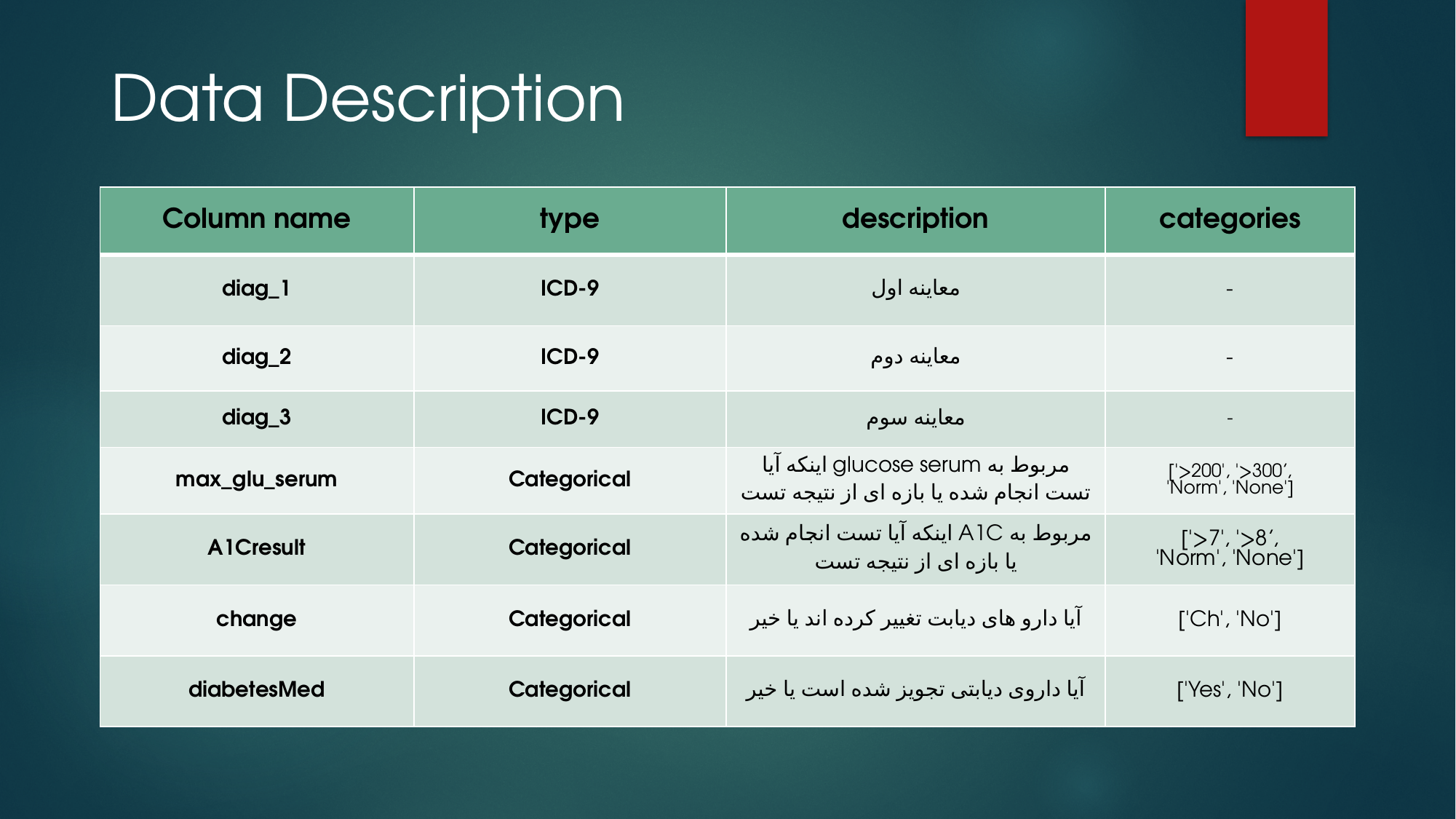

# Data Description
| Column name | type | description | categories |
| --- | --- | --- | --- |
| diag\_1 | ICD-9 | معاینه اول | - |
| diag\_2 | ICD-9 | معاینه دوم | - |
| diag\_3 | ICD-9 | معاینه سوم | - |
| max\_glu\_serum | Categorical | مربوط به glucose serum اینکه آیا تست انجام شده یا بازه ای از نتیجه تست | ['>200', '>300’, 'Norm', 'None'] |
| A1Cresult | Categorical | مربوط به A1C اینکه آیا تست انجام شده یا بازه ای از نتیجه تست | ['>7', '>8’, 'Norm', 'None'] |
| change | Categorical | آیا دارو های دیابت تغییر کرده اند یا خیر | ['Ch', 'No'] |
| diabetesMed | Categorical | آیا داروی دیابتی تجویز شده است یا خیر | ['Yes', 'No'] |